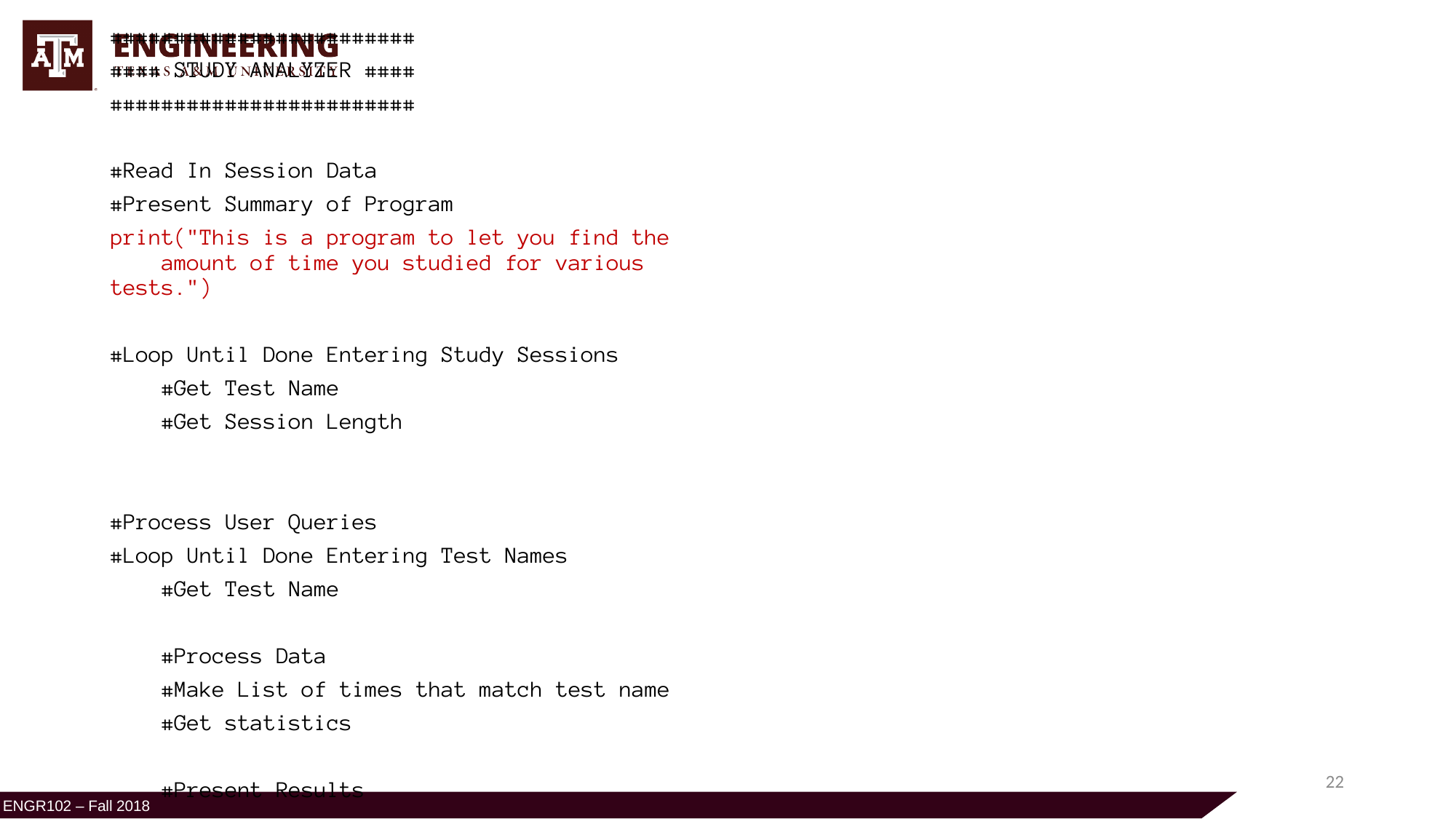

########################
#### STUDY ANALYZER ####
########################

#Read In Session Data
#Present Summary of Program
print("This is a program to let you find the
    amount of time you studied for various tests.")

#Loop Until Done Entering Study Sessions
    #Get Test Name
    #Get Session Length

#Process User Queries
#Loop Until Done Entering Test Names
    #Get Test Name

    #Process Data
    #Make List of times that match test name
    #Get statistics

    #Present Results

22